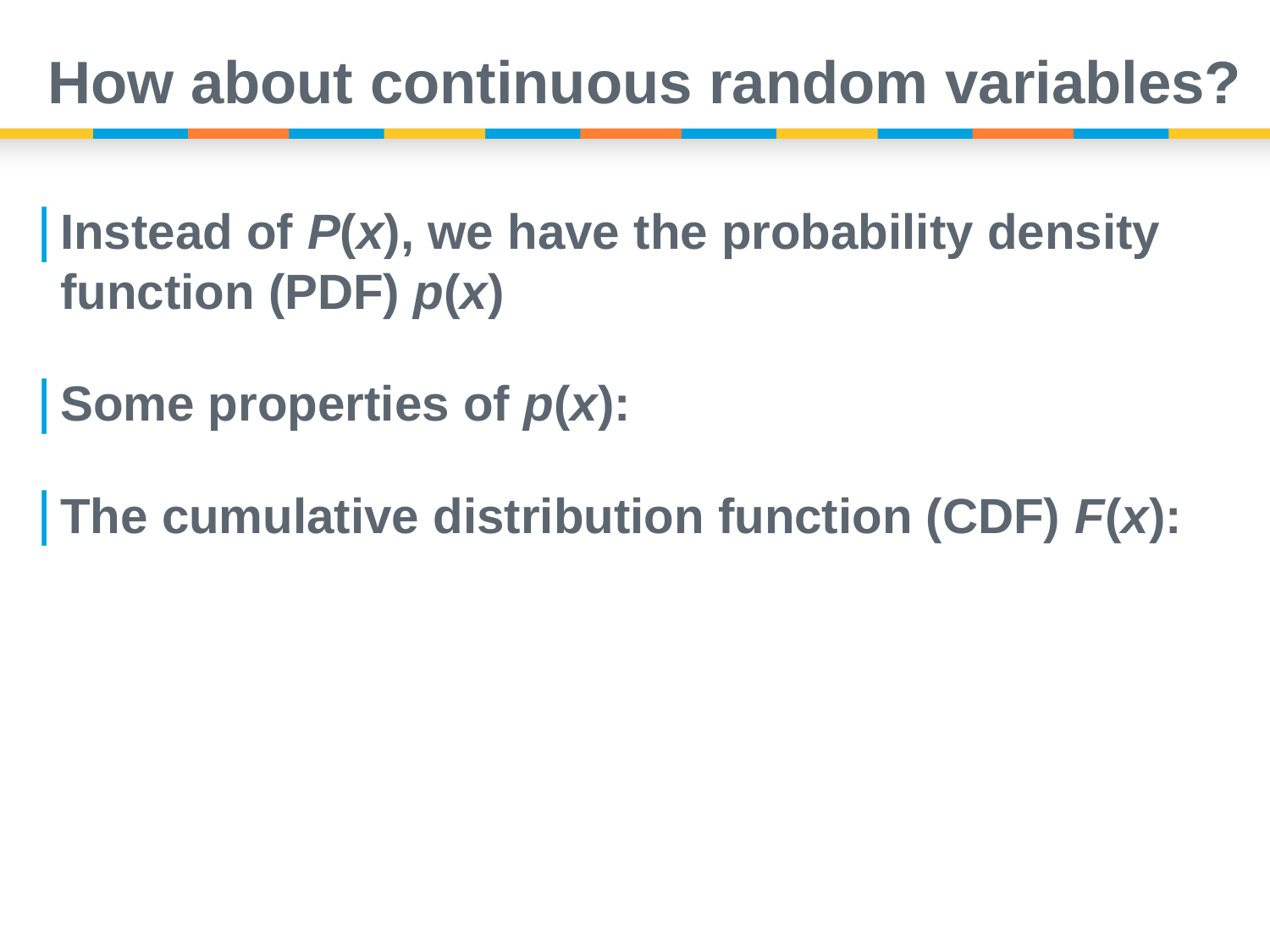

# How about continuous random variables?
Instead of P(x), we have the probability density function (PDF) p(x)
Some properties of p(x):
The cumulative distribution function (CDF) F(x):